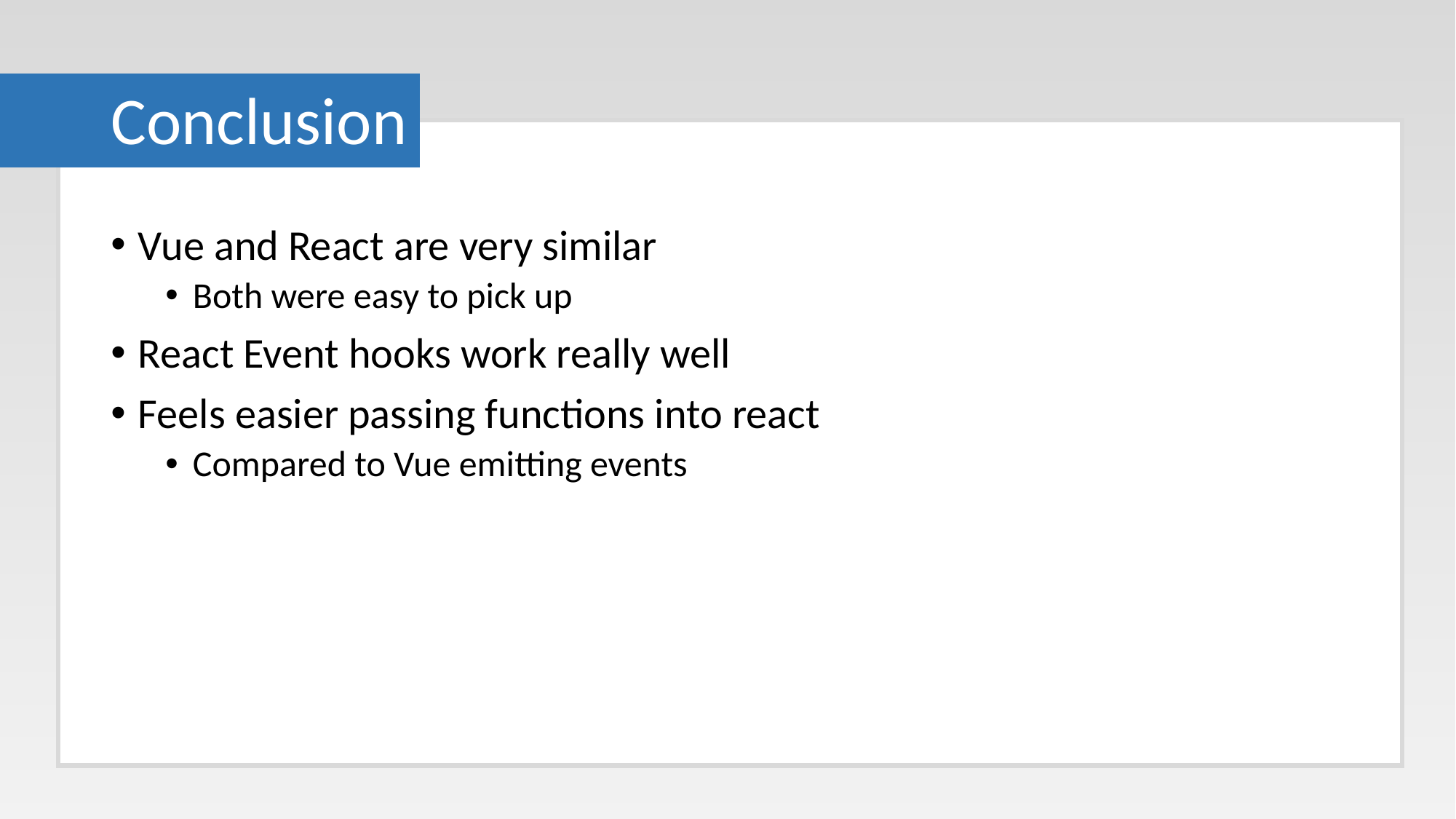

# Conclusion

Vue and React are very similar
Both were easy to pick up
React Event hooks work really well
Feels easier passing functions into react
Compared to Vue emitting events